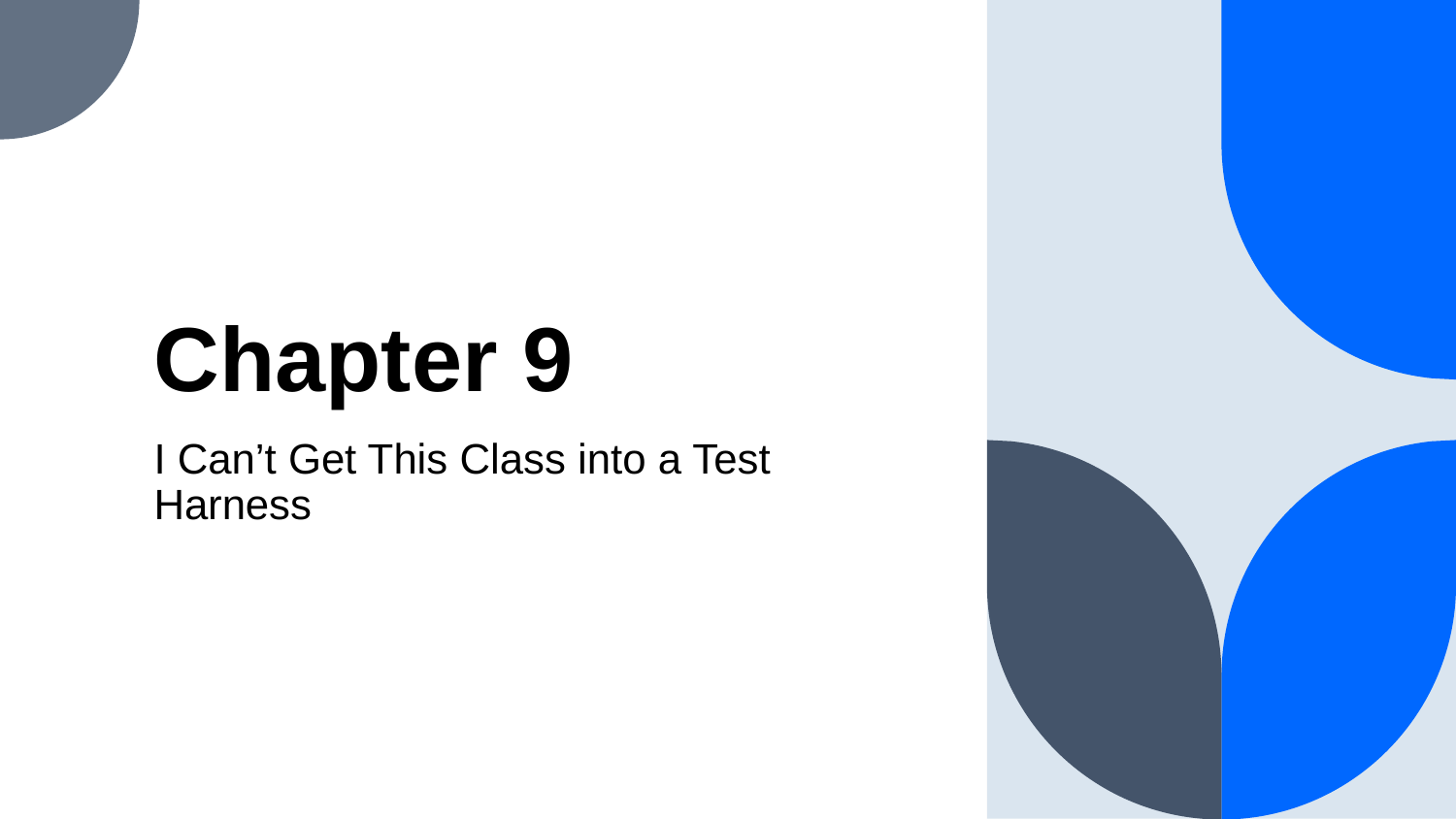

# Chapter 9
I Can’t Get This Class into a Test Harness